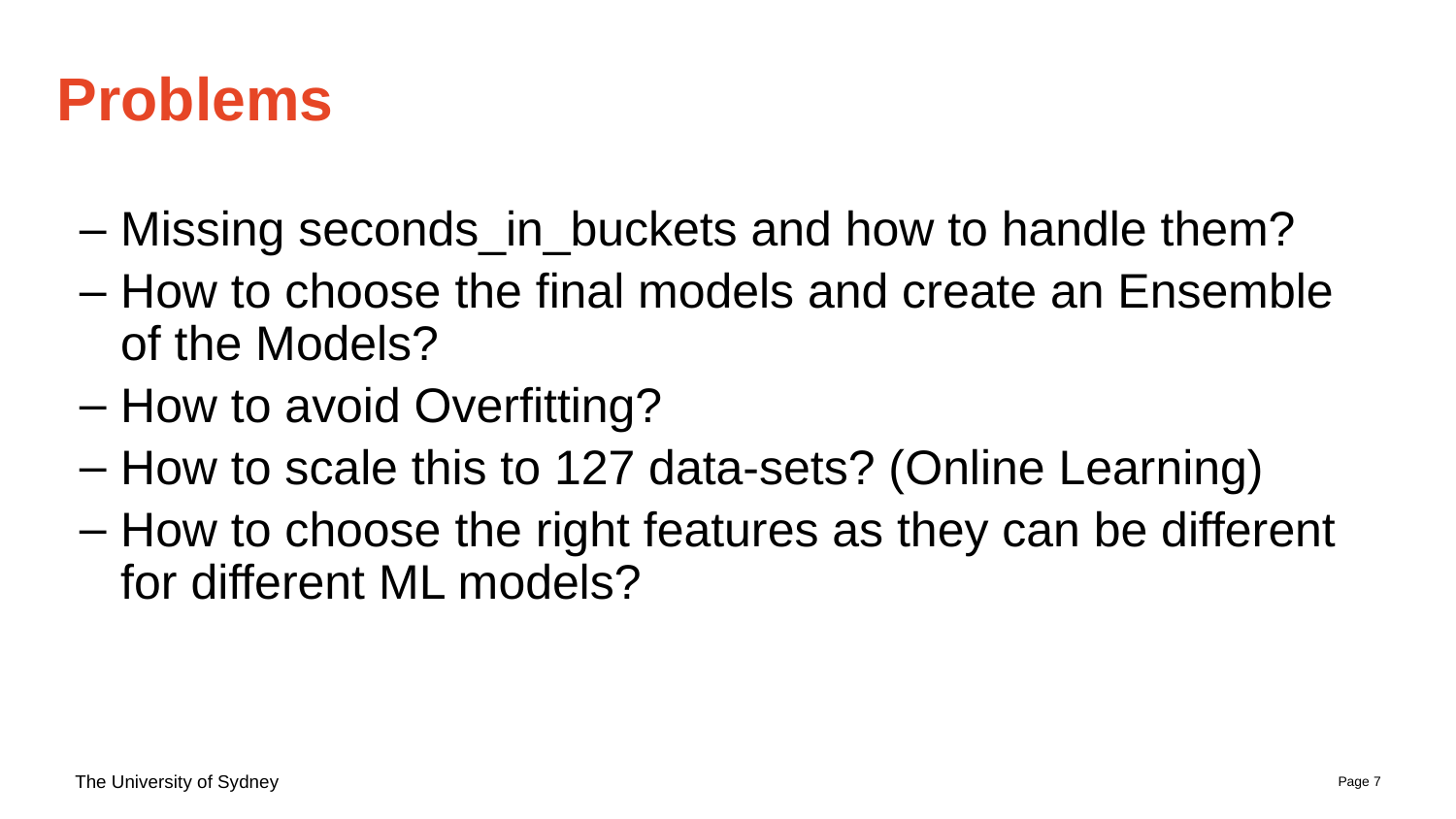

# Problems
Missing seconds_in_buckets and how to handle them?
How to choose the final models and create an Ensemble of the Models?
How to avoid Overfitting?
How to scale this to 127 data-sets? (Online Learning)
How to choose the right features as they can be different for different ML models?